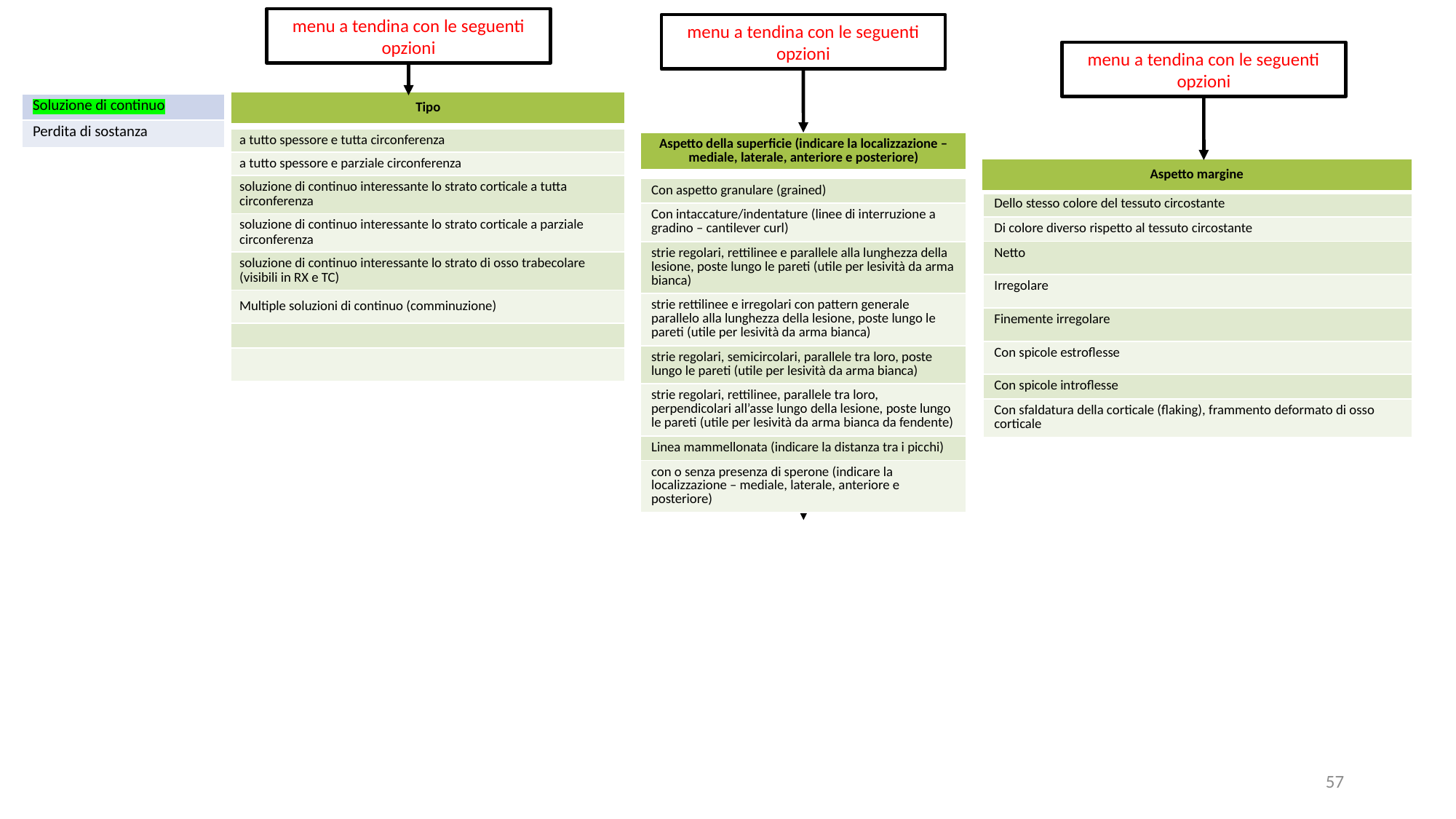

menu a tendina con le seguenti opzioni
menu a tendina con le seguenti opzioni
menu a tendina con le seguenti opzioni
| Tipo |
| --- |
| Soluzione di continuo |
| --- |
| Perdita di sostanza |
| a tutto spessore e tutta circonferenza |
| --- |
| a tutto spessore e parziale circonferenza |
| soluzione di continuo interessante lo strato corticale a tutta circonferenza |
| soluzione di continuo interessante lo strato corticale a parziale circonferenza |
| soluzione di continuo interessante lo strato di osso trabecolare (visibili in RX e TC) |
| Multiple soluzioni di continuo (comminuzione) |
|  |
|  |
| Aspetto della superficie (indicare la localizzazione – mediale, laterale, anteriore e posteriore) |
| --- |
| Aspetto margine |
| --- |
| Con aspetto granulare (grained) |
| --- |
| Con intaccature/indentature (linee di interruzione a gradino – cantilever curl) |
| strie regolari, rettilinee e parallele alla lunghezza della lesione, poste lungo le pareti (utile per lesività da arma bianca) |
| strie rettilinee e irregolari con pattern generale parallelo alla lunghezza della lesione, poste lungo le pareti (utile per lesività da arma bianca) |
| strie regolari, semicircolari, parallele tra loro, poste lungo le pareti (utile per lesività da arma bianca) |
| strie regolari, rettilinee, parallele tra loro, perpendicolari all’asse lungo della lesione, poste lungo le pareti (utile per lesività da arma bianca da fendente) |
| Linea mammellonata (indicare la distanza tra i picchi) |
| con o senza presenza di sperone (indicare la localizzazione – mediale, laterale, anteriore e posteriore) |
| Dello stesso colore del tessuto circostante |
| --- |
| Di colore diverso rispetto al tessuto circostante |
| Netto |
| Irregolare |
| Finemente irregolare |
| Con spicole estroflesse |
| Con spicole introflesse |
| Con sfaldatura della corticale (flaking), frammento deformato di osso corticale |
57